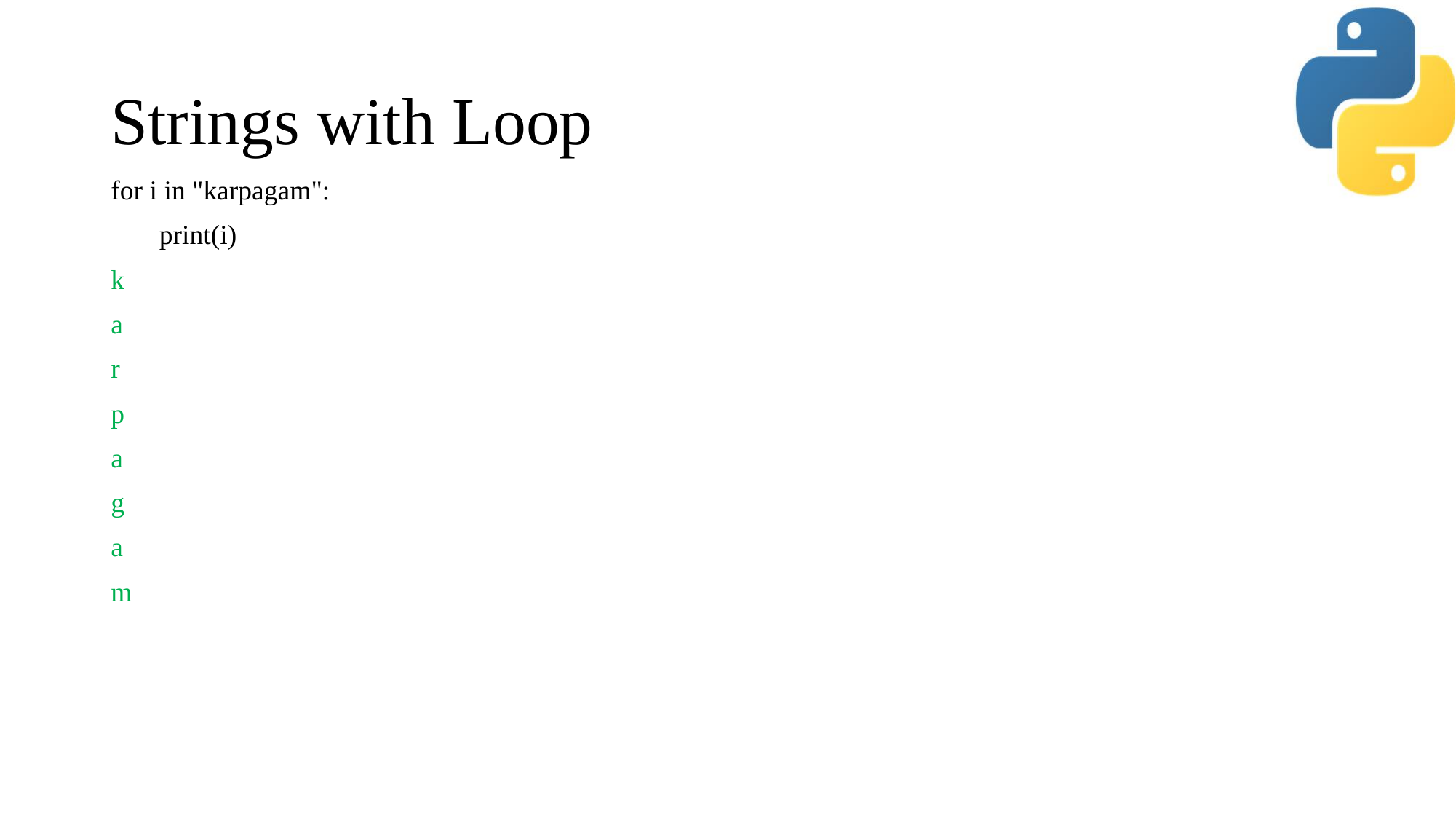

# Strings with Loop
for i in "karpagam":
       print(i)
k
a
r
p
a
g
a
m